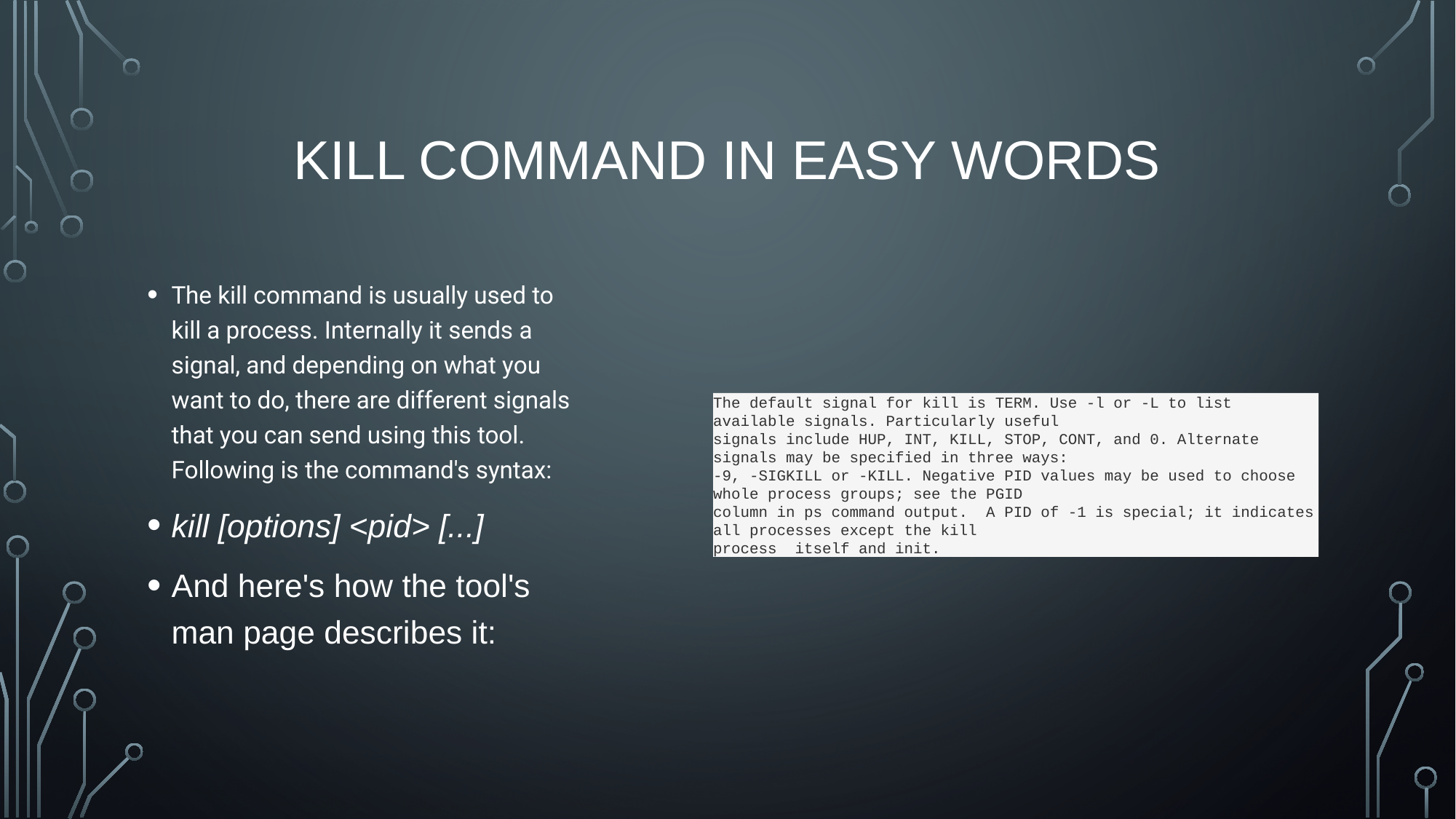

# Kill command in easy words
The kill command is usually used to kill a process. Internally it sends a signal, and depending on what you want to do, there are different signals that you can send using this tool. Following is the command's syntax:
kill [options] <pid> [...]
And here's how the tool's man page describes it:

The default signal for kill is TERM. Use -l or -L to list available signals. Particularly useful
signals include HUP, INT, KILL, STOP, CONT, and 0. Alternate signals may be specified in three ways:
-9, -SIGKILL or -KILL. Negative PID values may be used to choose whole process groups; see the PGID
column in ps command output.  A PID of -1 is special; it indicates all processes except the kill
process  itself and init.